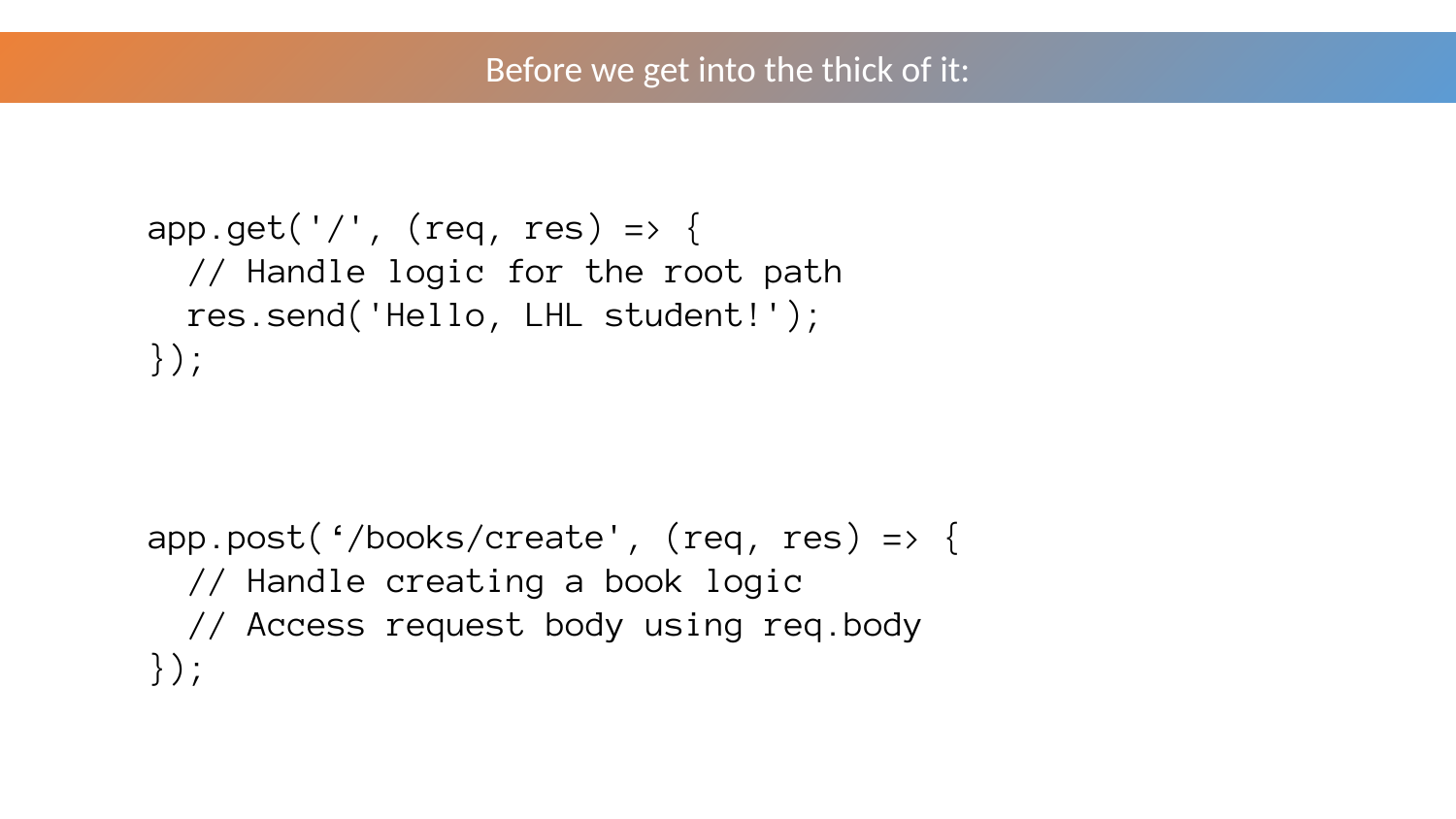

Before we get into the thick of it:
app.get('/', (req, res) => {
  // Handle logic for the root path
  res.send('Hello, LHL student!');
});
app.post(‘/books/create', (req, res) => {
  // Handle creating a book logic
  // Access request body using req.body
});